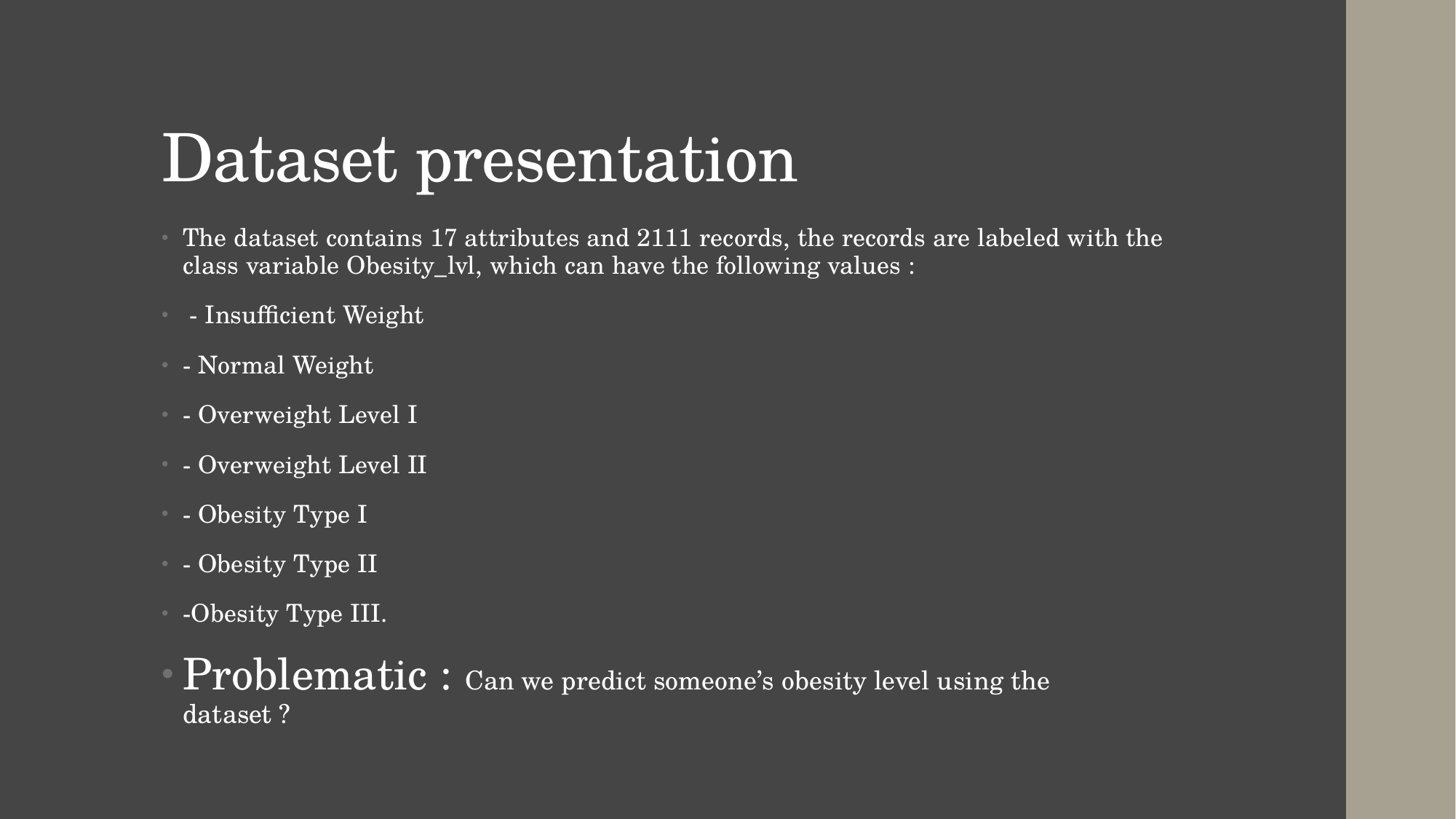

# Dataset presentation
The dataset contains 17 attributes and 2111 records, the records are labeled with the class variable Obesity_lvl, which can have the following values :
 - Insufficient Weight
- Normal Weight
- Overweight Level I
- Overweight Level II
- Obesity Type I
- Obesity Type II
-Obesity Type III.
Problematic : Can we predict someone’s obesity level using the dataset ?